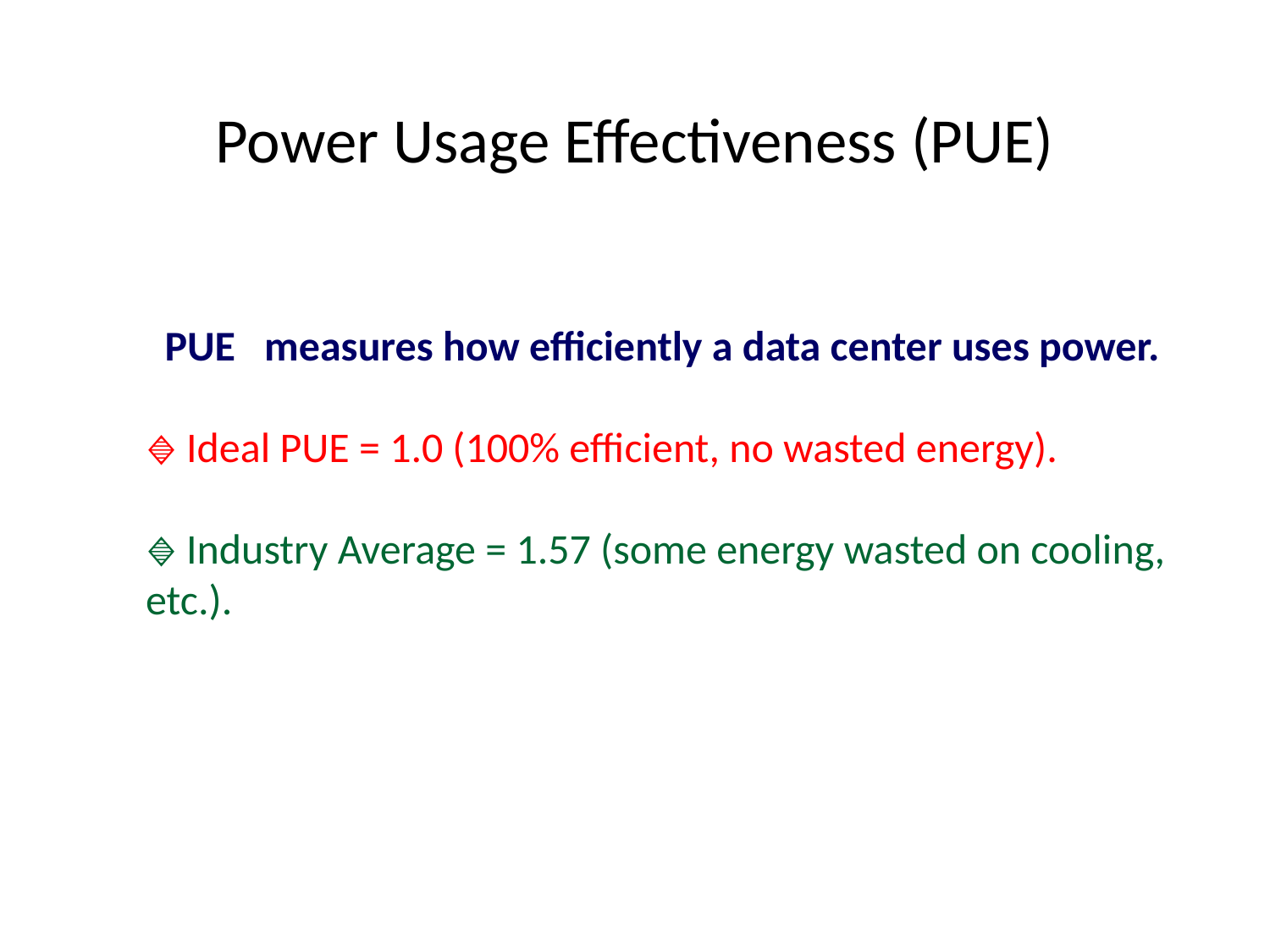

# Power Usage Effectiveness (PUE)

  PUE   measures how efficiently a data center uses power.

🔹 Ideal PUE = 1.0 (100% efficient, no wasted energy).

🔹 Industry Average = 1.57 (some energy wasted on cooling, etc.).